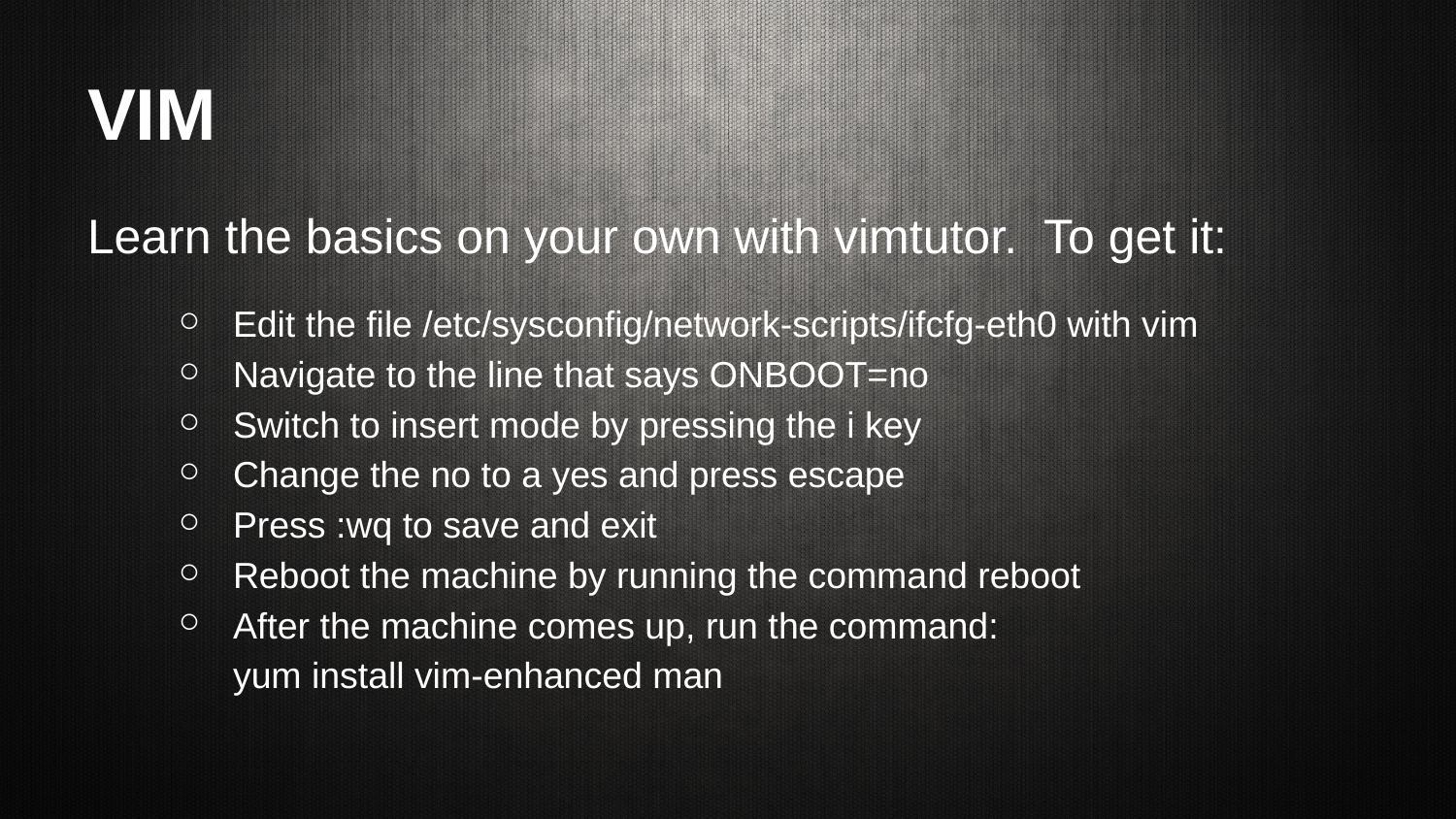

# VIM
Learn the basics on your own with vimtutor.  To get it:

Edit the file /etc/sysconfig/network-scripts/ifcfg-eth0 with vim
Navigate to the line that says ONBOOT=no
Switch to insert mode by pressing the i key
Change the no to a yes and press escape
Press :wq to save and exit
Reboot the machine by running the command reboot
After the machine comes up, run the command:
yum install vim-enhanced man